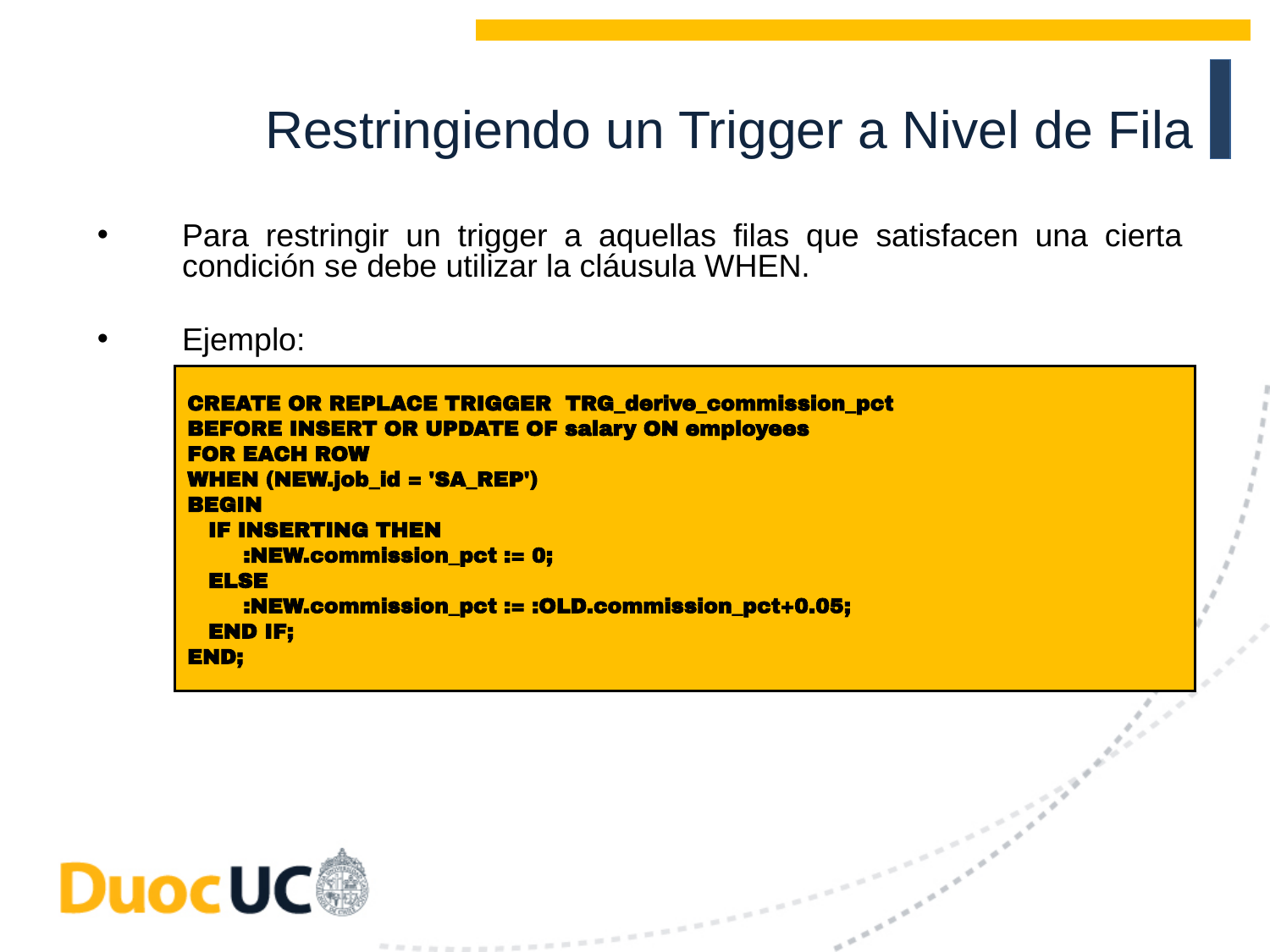

Restringiendo un Trigger a Nivel de Fila
Para restringir un trigger a aquellas filas que satisfacen una cierta condición se debe utilizar la cláusula WHEN.

Ejemplo:

CREATE OR REPLACE TRIGGER  TRG_derive_commission_pct
BEFORE INSERT OR UPDATE OF salary ON employees
FOR EACH ROW
WHEN (NEW.job_id = 'SA_REP')
BEGIN
   IF INSERTING THEN
        :NEW.commission_pct := 0;
   ELSE
        :NEW.commission_pct := :OLD.commission_pct+0.05;
   END IF;
END;